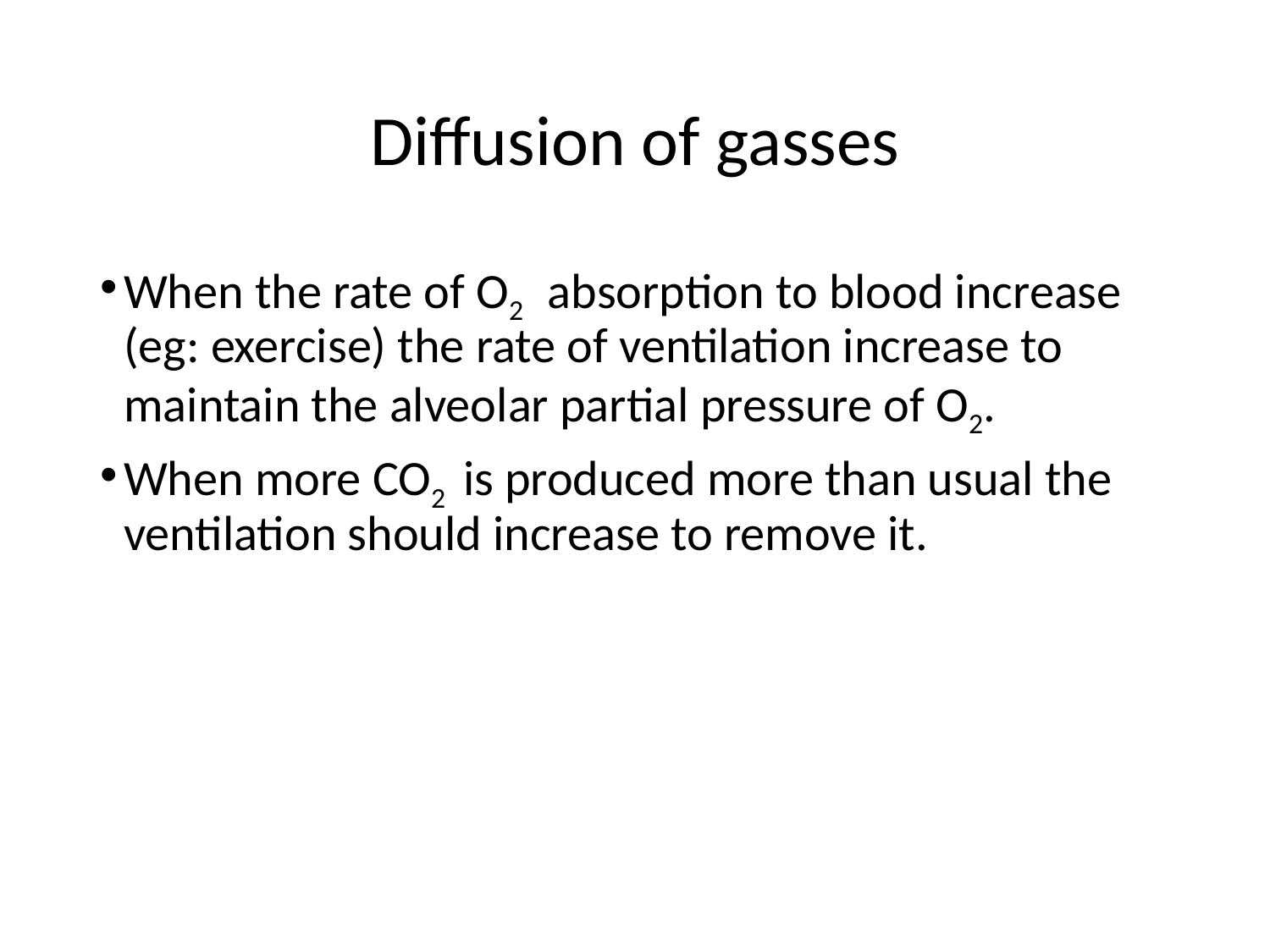

# Diffusion of gasses
When the rate of O2   absorption to blood increase (eg: exercise) the rate of ventilation increase to maintain the alveolar partial pressure of O2.
When more CO2  is produced more than usual the ventilation should increase to remove it.